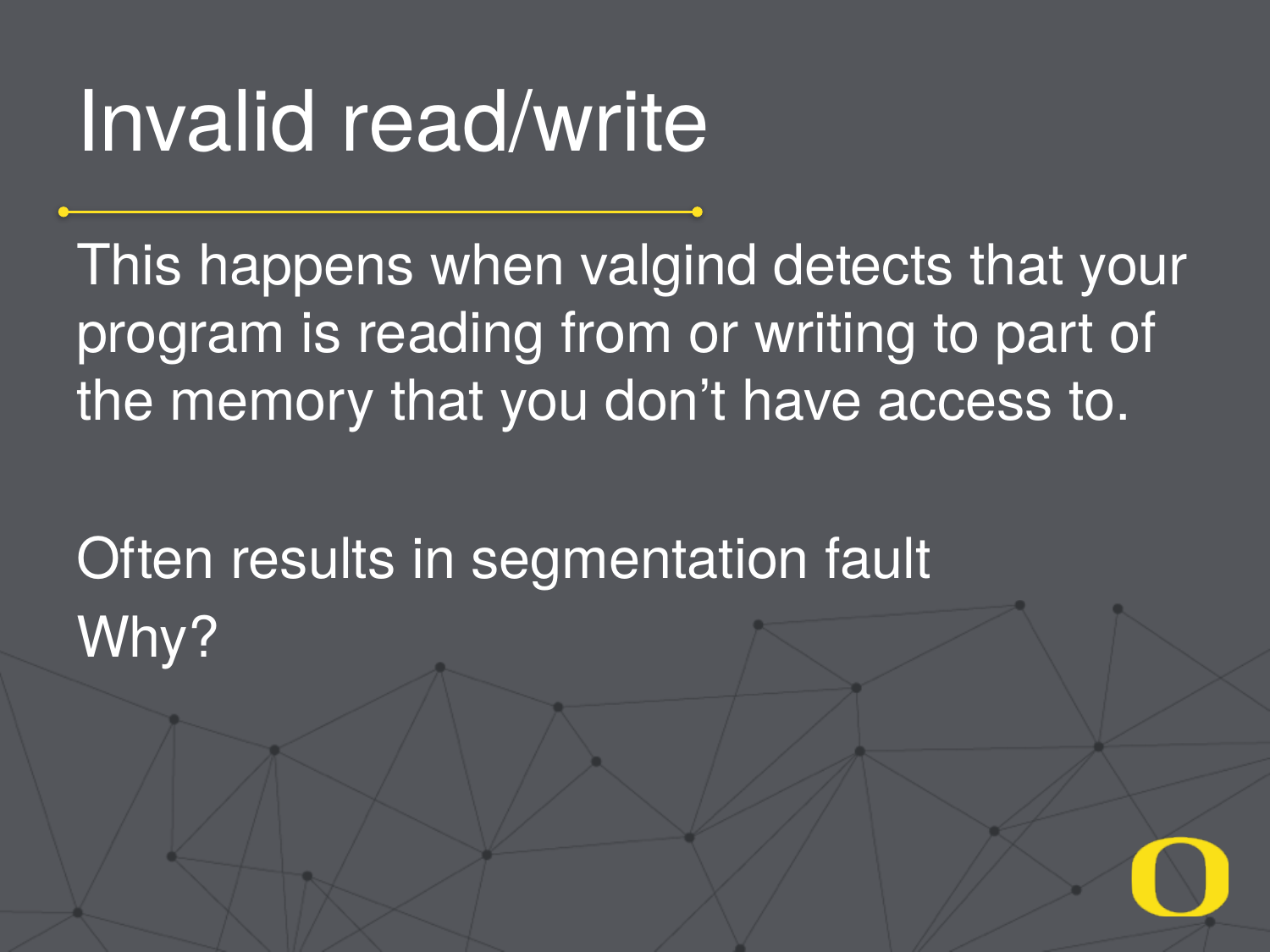

# Invalid read/write
This happens when valgind detects that your program is reading from or writing to part of the memory that you don’t have access to.

Often results in segmentation fault
Why?